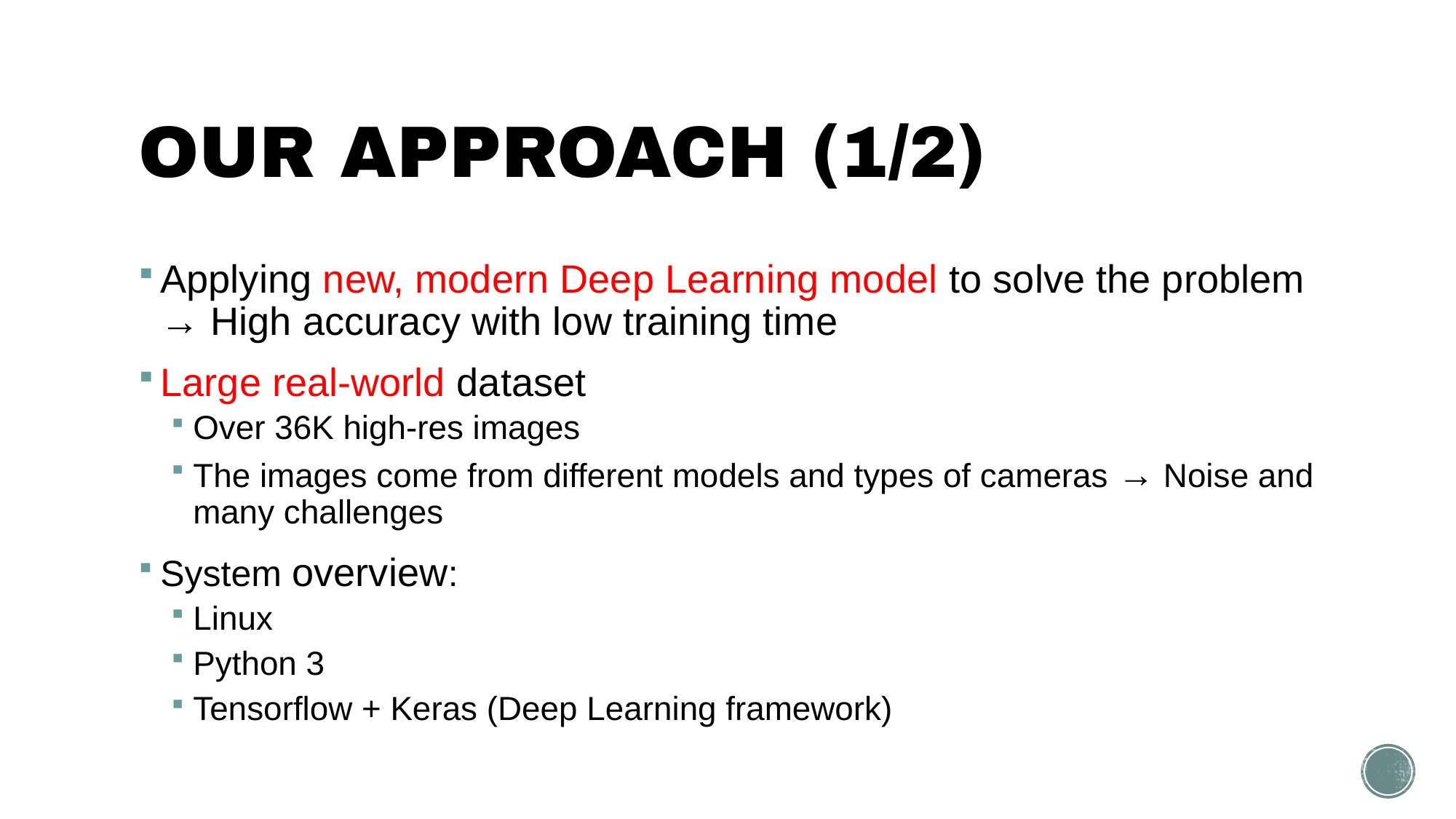

# OUR APPROACH (1/2)
Applying new, modern Deep Learning model to solve the problem → High accuracy with low training time
Large real-world dataset
Over 36K high-res images
The images come from different models and types of cameras → Noise and many challenges
System overview:
Linux
Python 3
Tensorflow + Keras (Deep Learning framework)